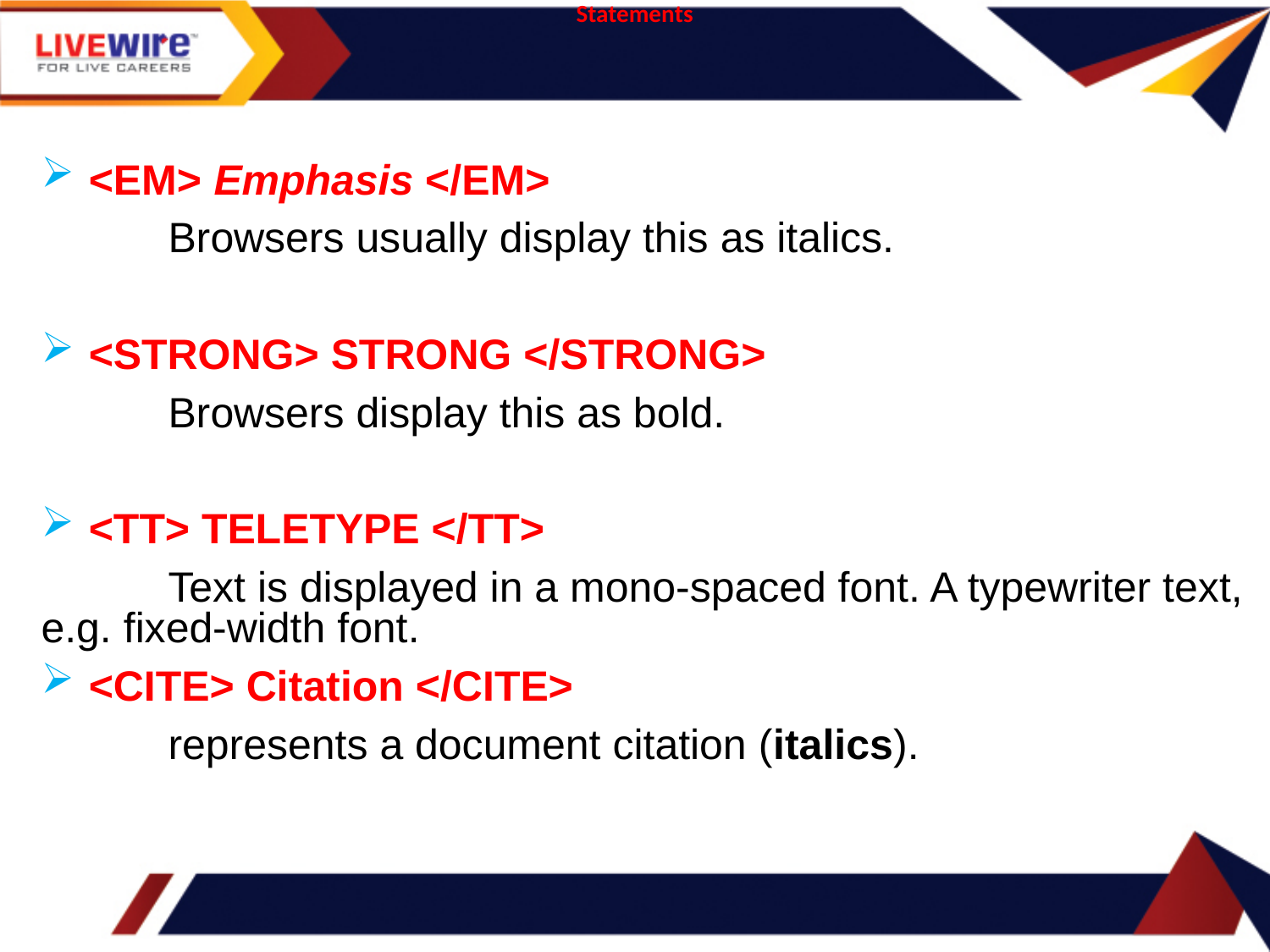

Statements

<EM> Emphasis </EM>
	Browsers usually display this as italics.

<STRONG> STRONG </STRONG>
	Browsers display this as bold.

<TT> TELETYPE </TT>
	Text is displayed in a mono-spaced font. A typewriter text, e.g. fixed-width font.
<CITE> Citation </CITE>
	represents a document citation (italics).